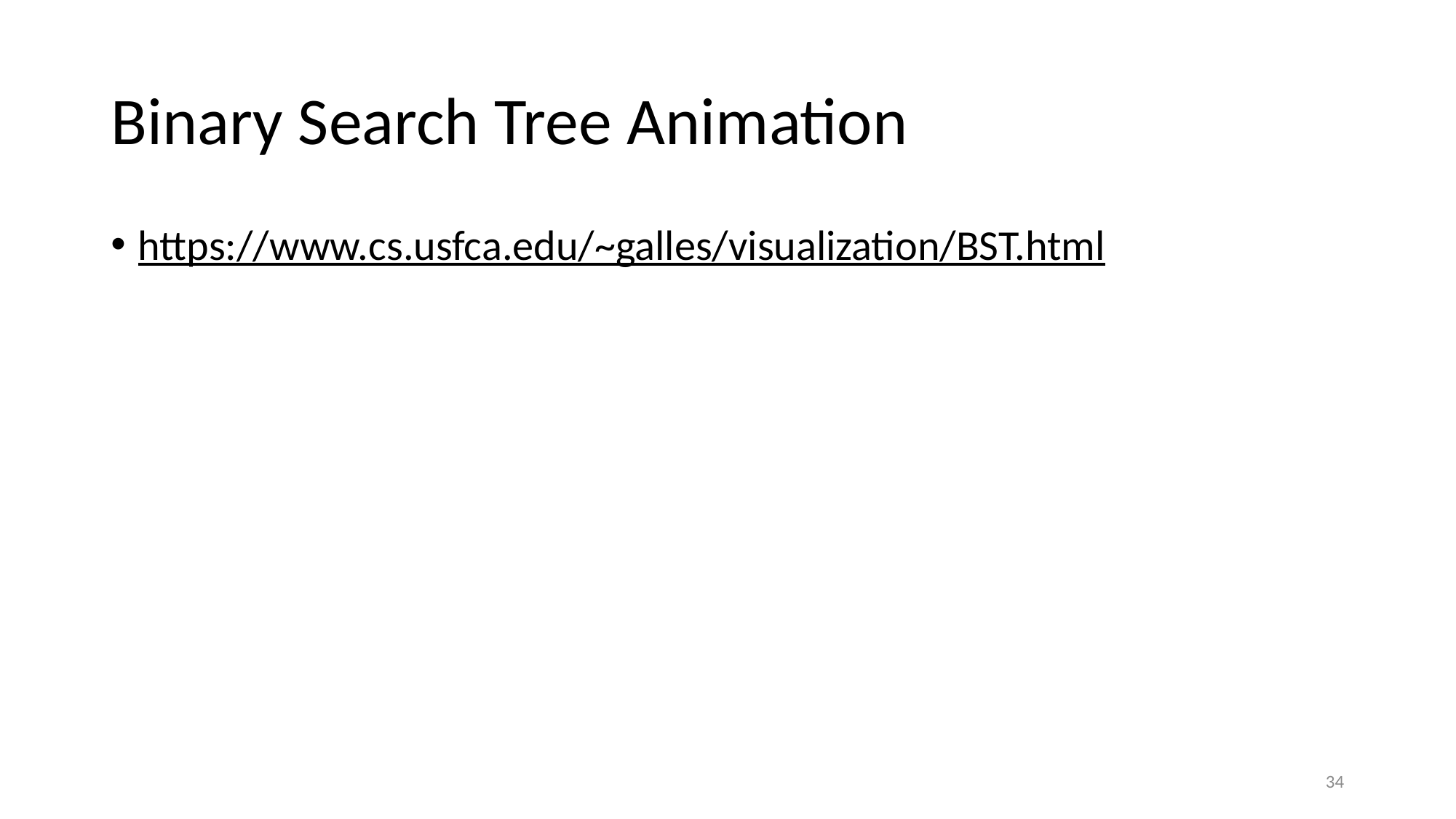

# Binary Search Tree Animation
https://www.cs.usfca.edu/~galles/visualization/BST.html
34